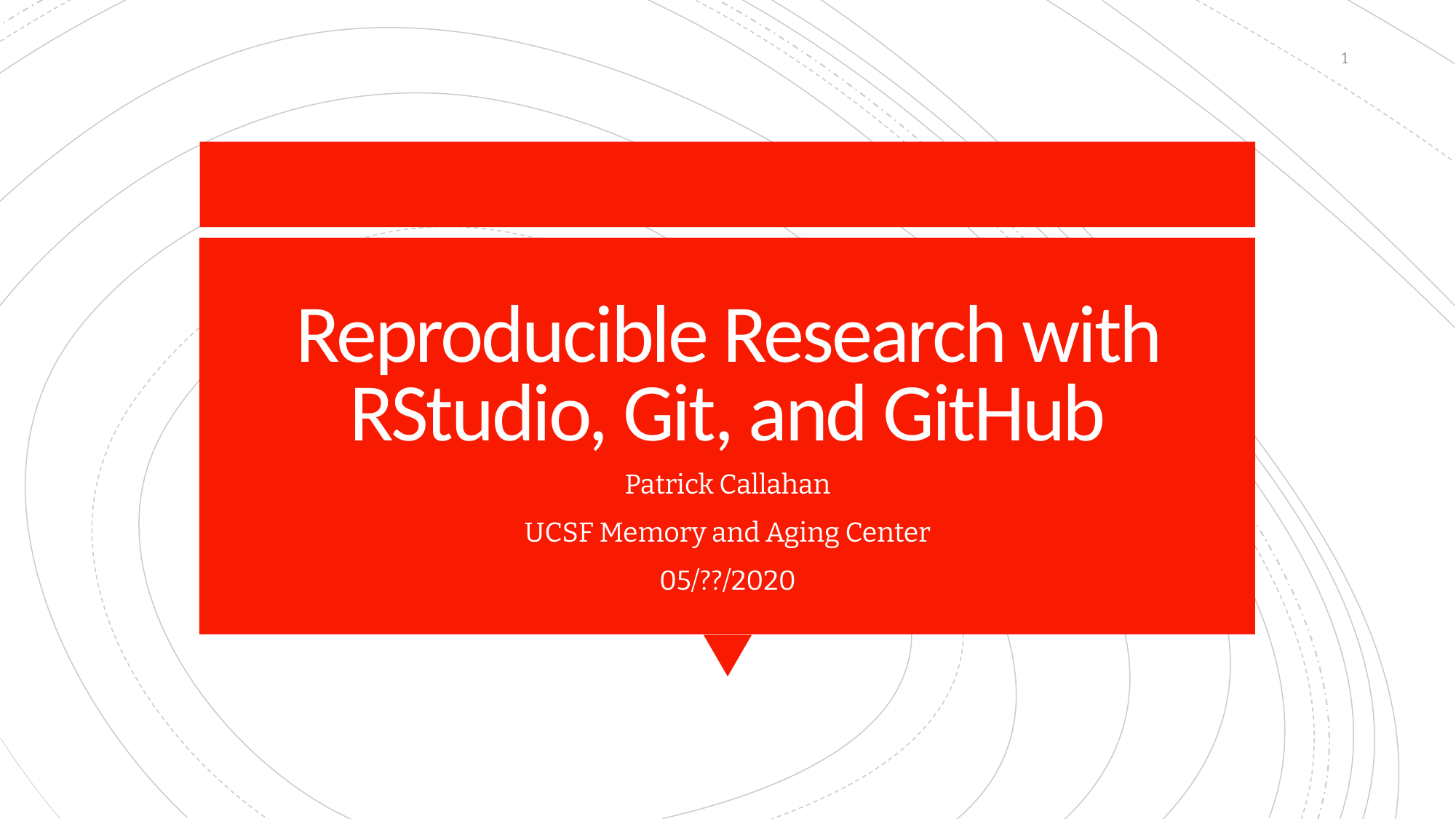

1
# Reproducible Research with RStudio, Git, and GitHub
Patrick Callahan
UCSF Memory and Aging Center
05/??/2020